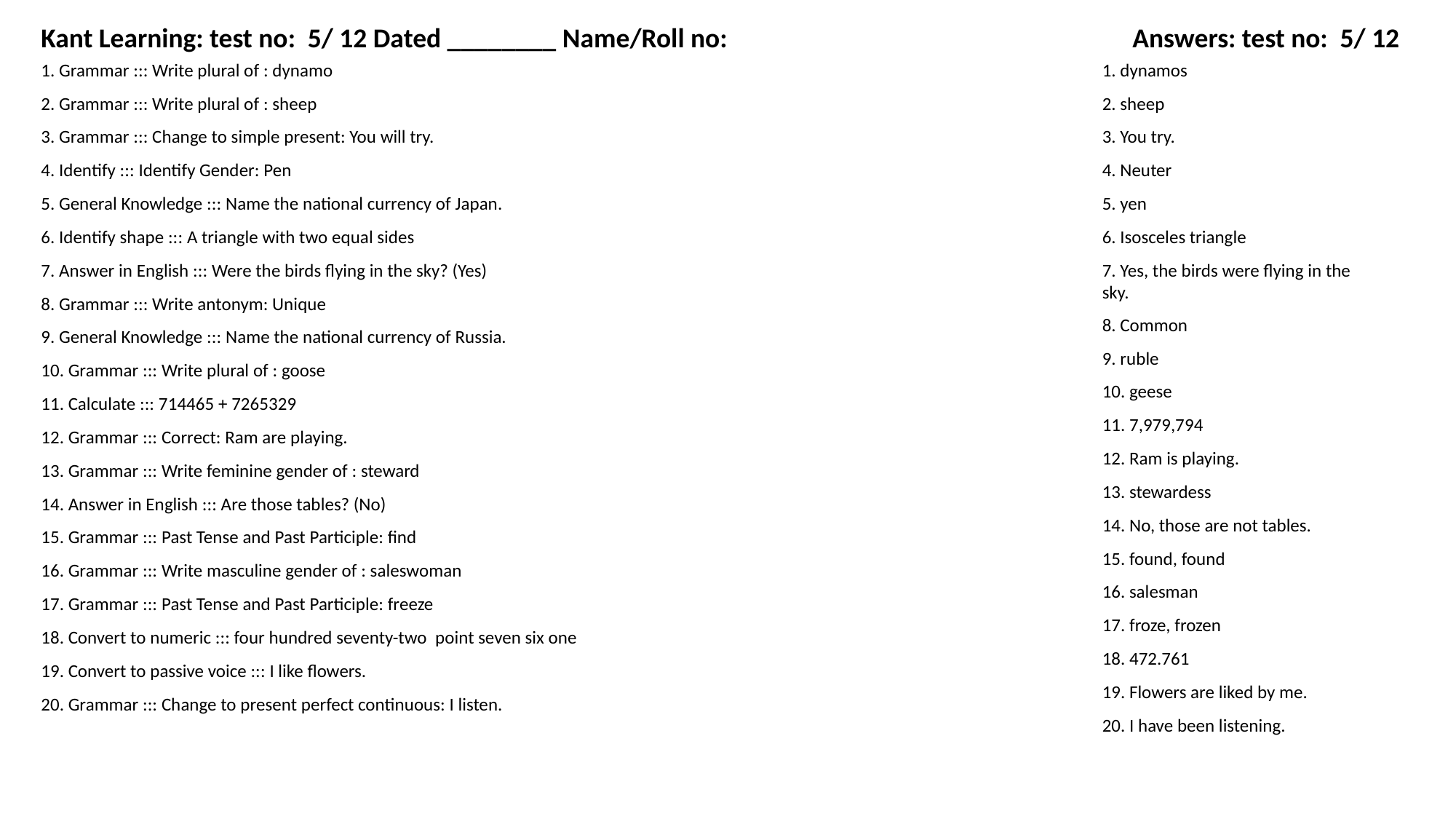

Kant Learning: test no:  5/ 12 Dated ________ Name/Roll no:
Answers: test no:  5/ 12
1. Grammar ::: Write plural of : dynamo
1. dynamos
2. Grammar ::: Write plural of : sheep
2. sheep
3. Grammar ::: Change to simple present: You will try.
3. You try.
4. Identify ::: Identify Gender: Pen
4. Neuter
5. General Knowledge ::: Name the national currency of Japan.
5. yen
6. Identify shape ::: A triangle with two equal sides
6. Isosceles triangle
7. Answer in English ::: Were the birds flying in the sky? (Yes)
7. Yes, the birds were flying in the sky.
8. Grammar ::: Write antonym: Unique
8. Common
9. General Knowledge ::: Name the national currency of Russia.
9. ruble
10. Grammar ::: Write plural of : goose
10. geese
11. Calculate ::: 714465 + 7265329
11. 7,979,794
12. Grammar ::: Correct: Ram are playing.
12. Ram is playing.
13. Grammar ::: Write feminine gender of : steward
13. stewardess
14. Answer in English ::: Are those tables? (No)
14. No, those are not tables.
15. Grammar ::: Past Tense and Past Participle: find
15. found, found
16. Grammar ::: Write masculine gender of : saleswoman
16. salesman
17. Grammar ::: Past Tense and Past Participle: freeze
17. froze, frozen
18. Convert to numeric ::: four hundred seventy-two  point seven six one
18. 472.761
19. Convert to passive voice ::: I like flowers.
19. Flowers are liked by me.
20. Grammar ::: Change to present perfect continuous: I listen.
20. I have been listening.